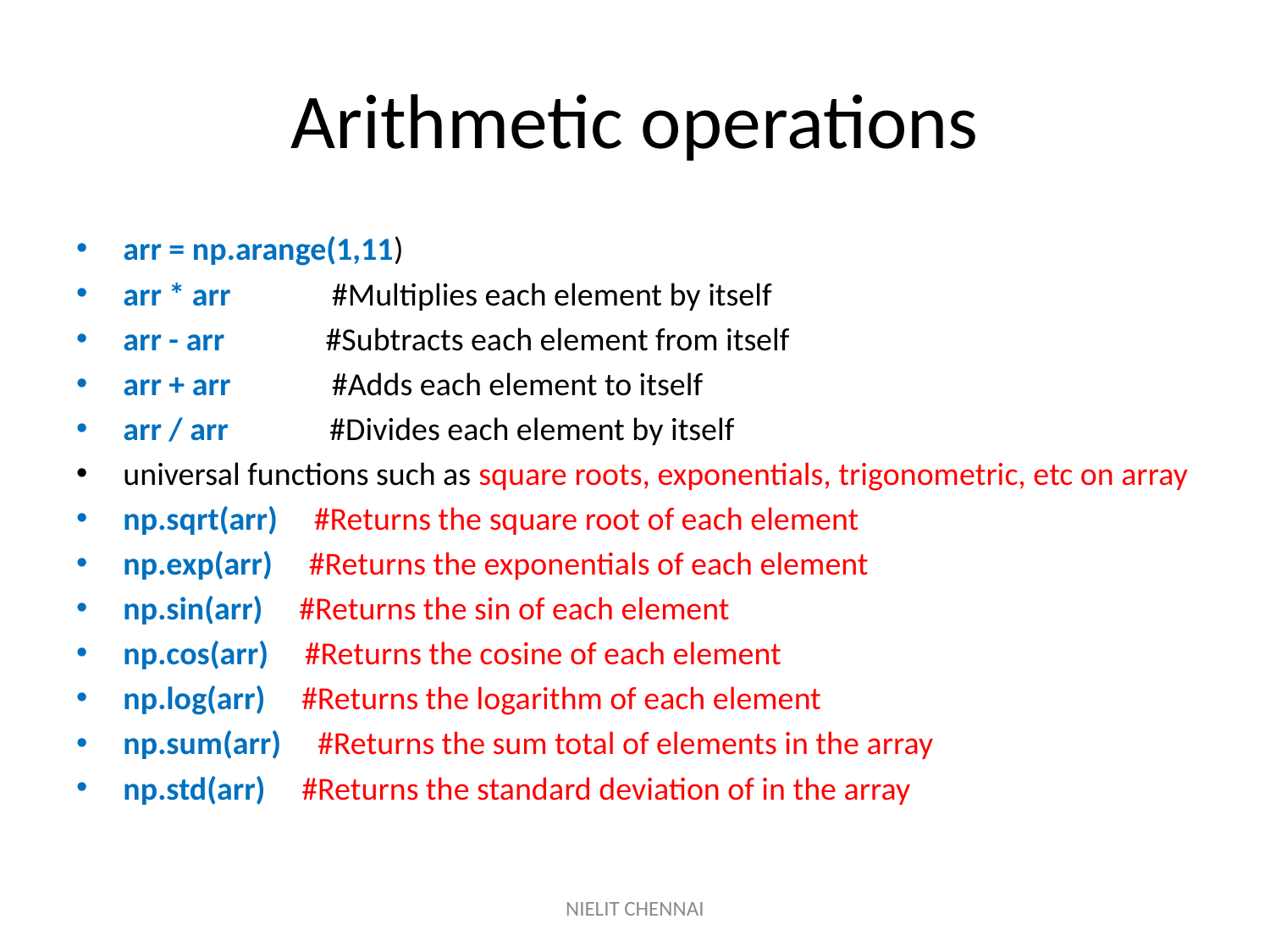

# Arithmetic operations
arr = np.arange(1,11)
arr * arr              #Multiplies each element by itself
arr - arr              #Subtracts each element from itself
arr + arr              #Adds each element to itself
arr / arr              #Divides each element by itself
universal functions such as square roots, exponentials, trigonometric, etc on array
np.sqrt(arr)     #Returns the square root of each element
np.exp(arr)     #Returns the exponentials of each element
np.sin(arr)     #Returns the sin of each element
np.cos(arr)     #Returns the cosine of each element
np.log(arr)     #Returns the logarithm of each element
np.sum(arr)     #Returns the sum total of elements in the array
np.std(arr)     #Returns the standard deviation of in the array
NIELIT CHENNAI